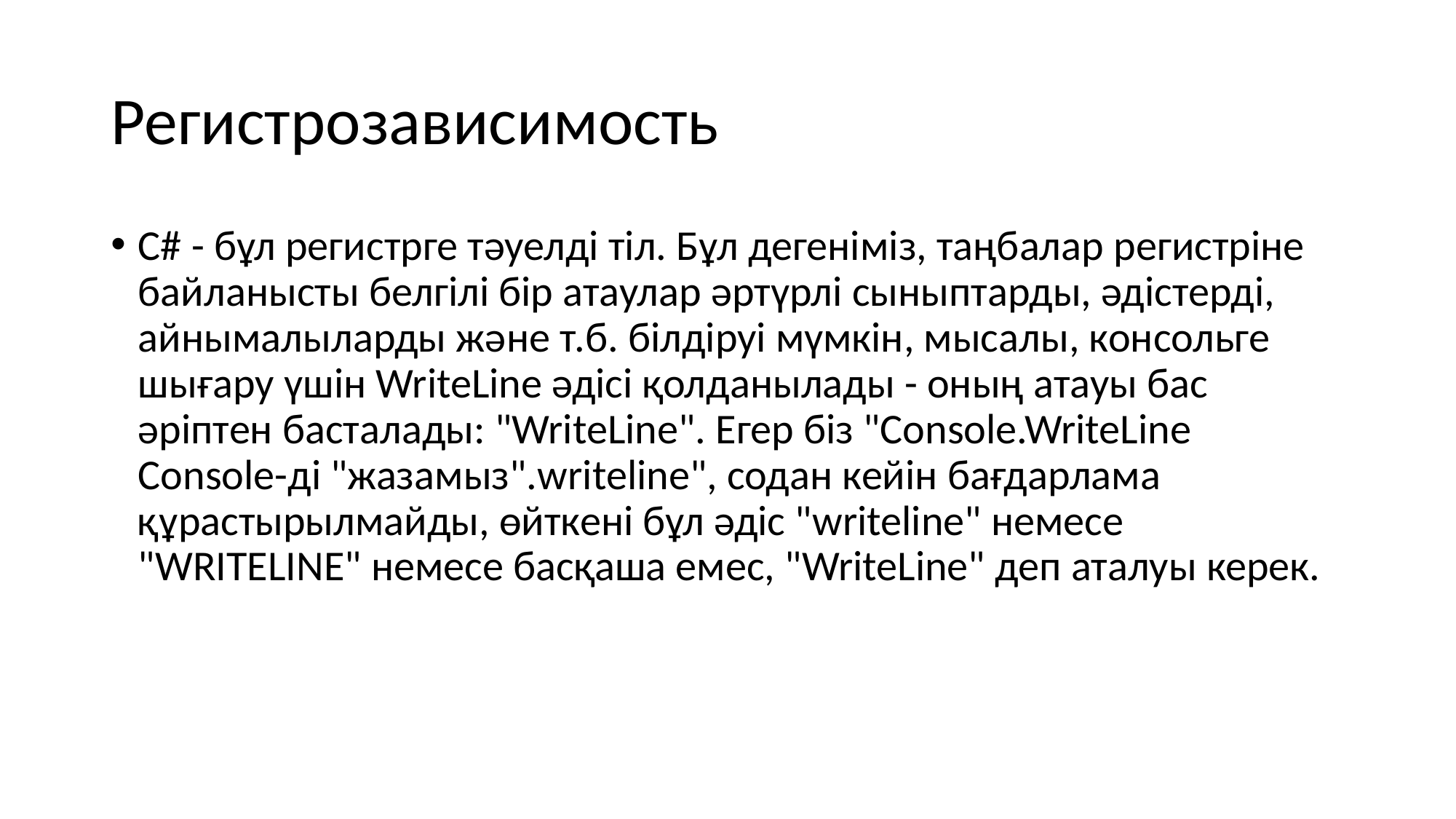

# Регистрозависимость
C# - бұл регистрге тәуелді тіл. Бұл дегеніміз, таңбалар регистріне байланысты белгілі бір атаулар әртүрлі сыныптарды, әдістерді, айнымалыларды және т.б. білдіруі мүмкін, мысалы, консольге шығару үшін WriteLine әдісі қолданылады - оның атауы бас әріптен басталады: "WriteLine". Егер біз "Console.WriteLine Console-ді "жазамыз".writeline", содан кейін бағдарлама құрастырылмайды, өйткені бұл әдіс "writeline" немесе "WRITELINE" немесе басқаша емес, "WriteLine" деп аталуы керек.